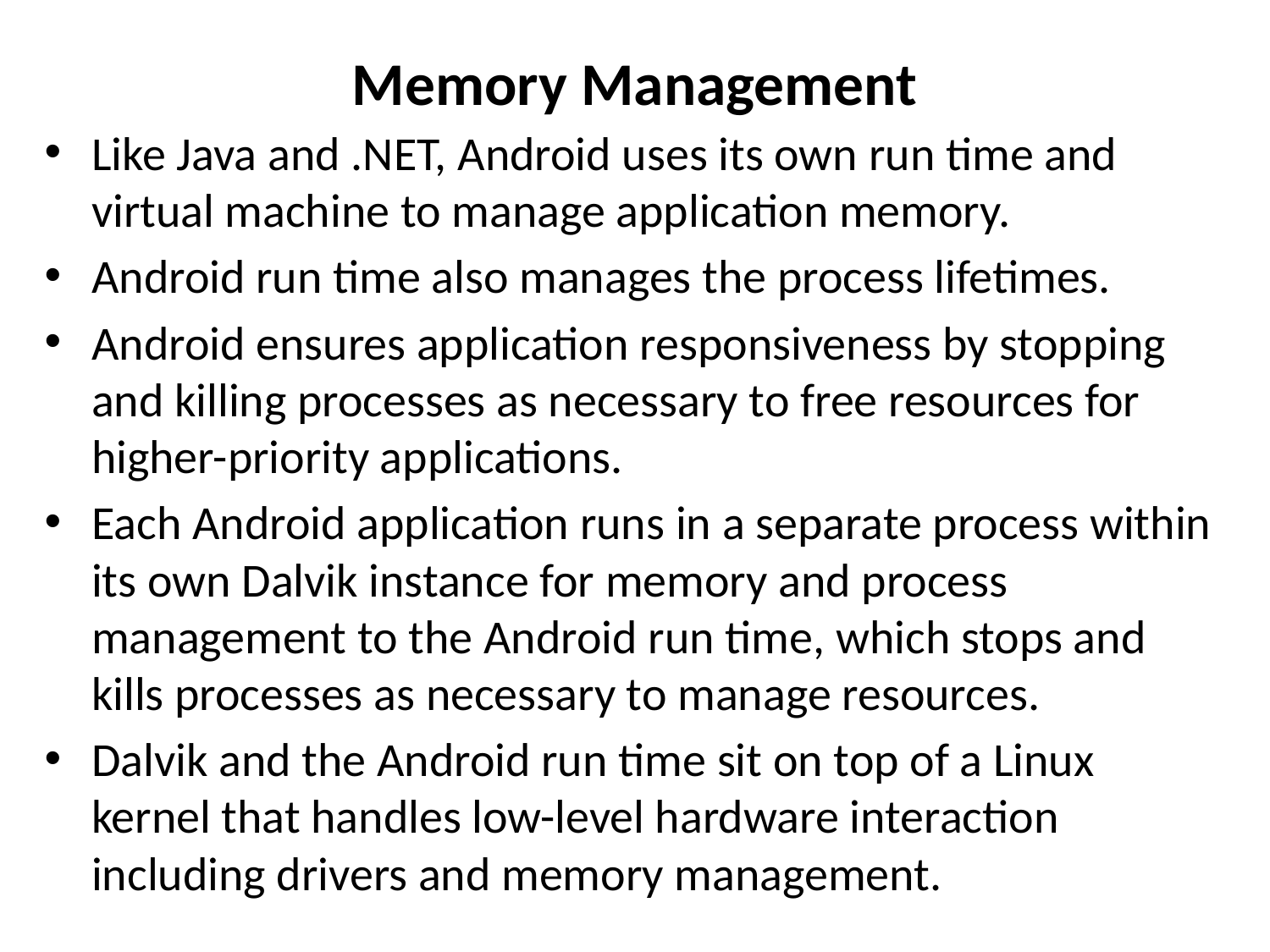

# Memory Management
Like Java and .NET, Android uses its own run time and virtual machine to manage application memory.
Android run time also manages the process lifetimes.
Android ensures application responsiveness by stopping and killing processes as necessary to free resources for higher-priority applications.
Each Android application runs in a separate process within its own Dalvik instance for memory and process management to the Android run time, which stops and kills processes as necessary to manage resources.
Dalvik and the Android run time sit on top of a Linux kernel that handles low-level hardware interaction including drivers and memory management.